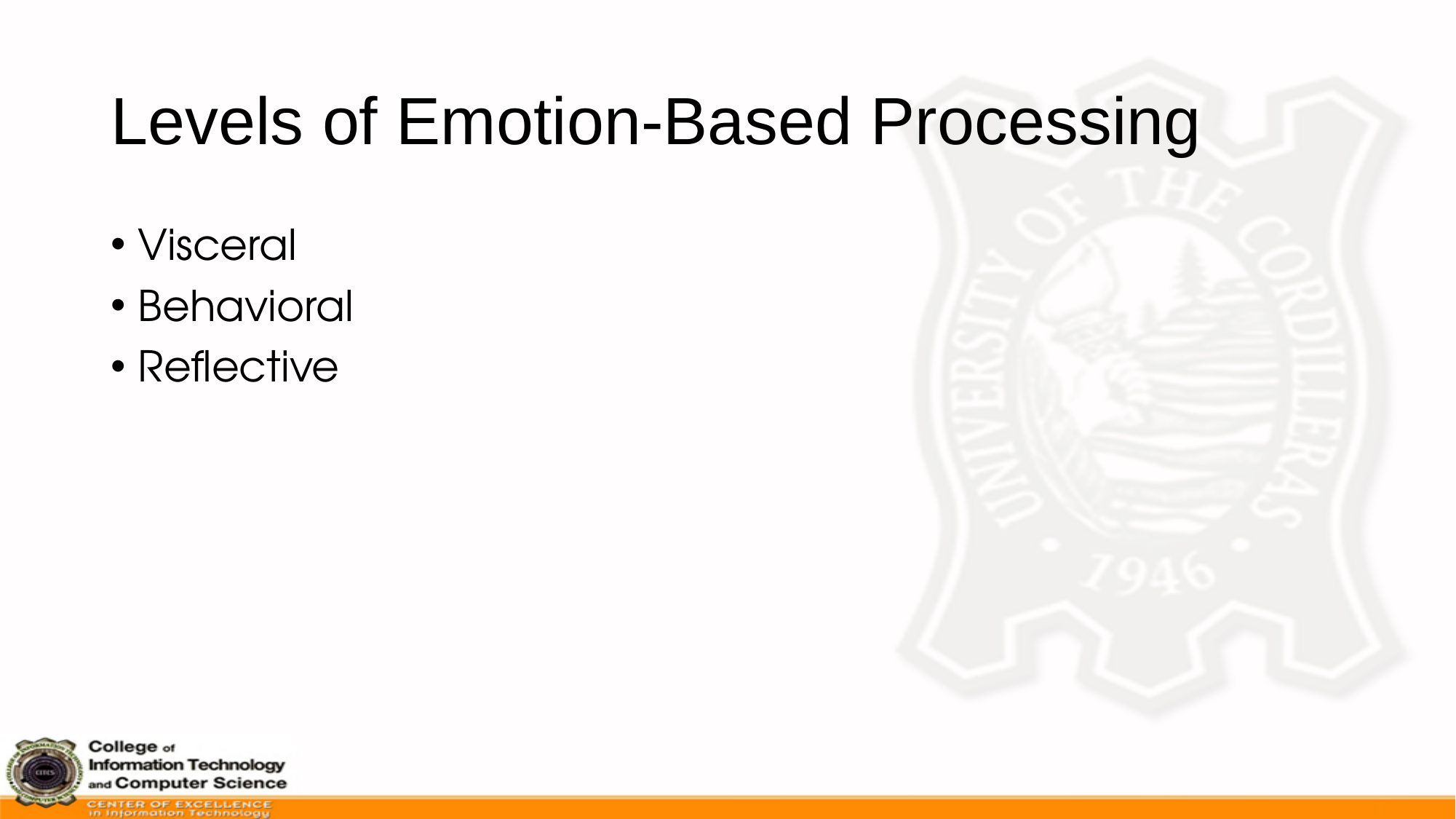

# Levels of Emotion-Based Processing
Visceral
Behavioral
Reflective